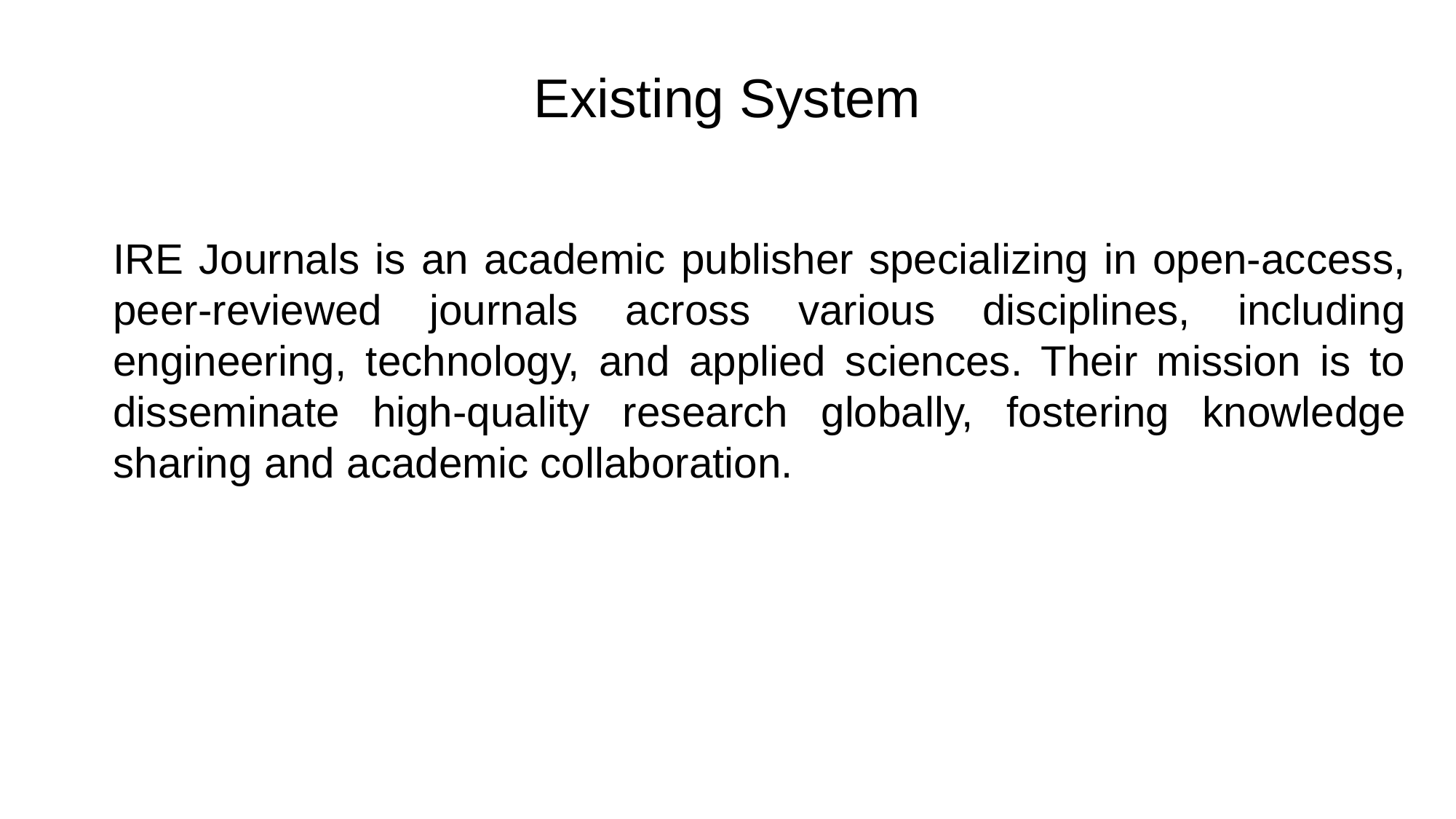

# Existing System
IRE Journals is an academic publisher specializing in open-access, peer-reviewed journals across various disciplines, including engineering, technology, and applied sciences. Their mission is to disseminate high-quality research globally, fostering knowledge sharing and academic collaboration.